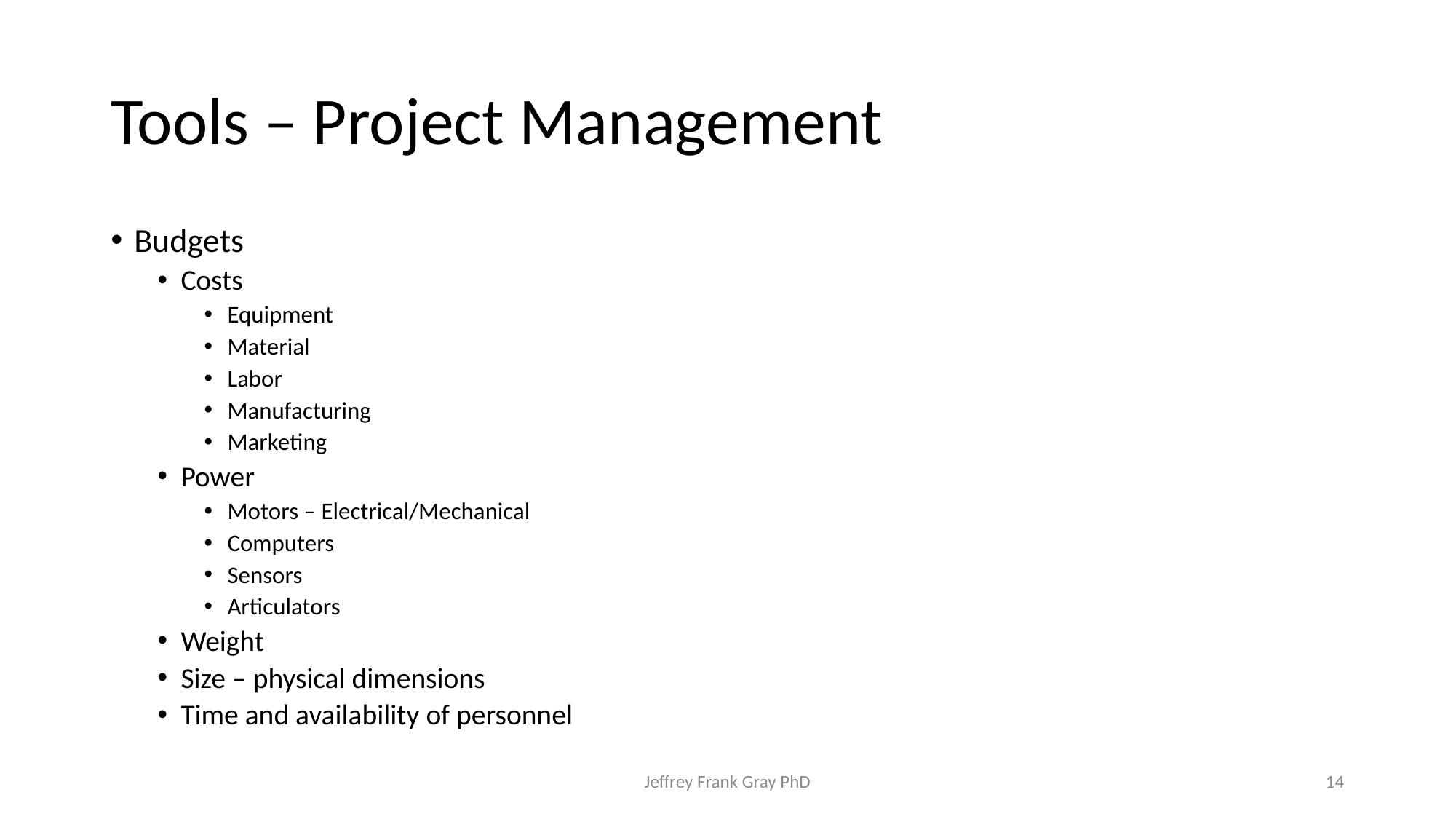

# Tools – Project Management
Budgets
Costs
Equipment
Material
Labor
Manufacturing
Marketing
Power
Motors – Electrical/Mechanical
Computers
Sensors
Articulators
Weight
Size – physical dimensions
Time and availability of personnel
Jeffrey Frank Gray PhD
14